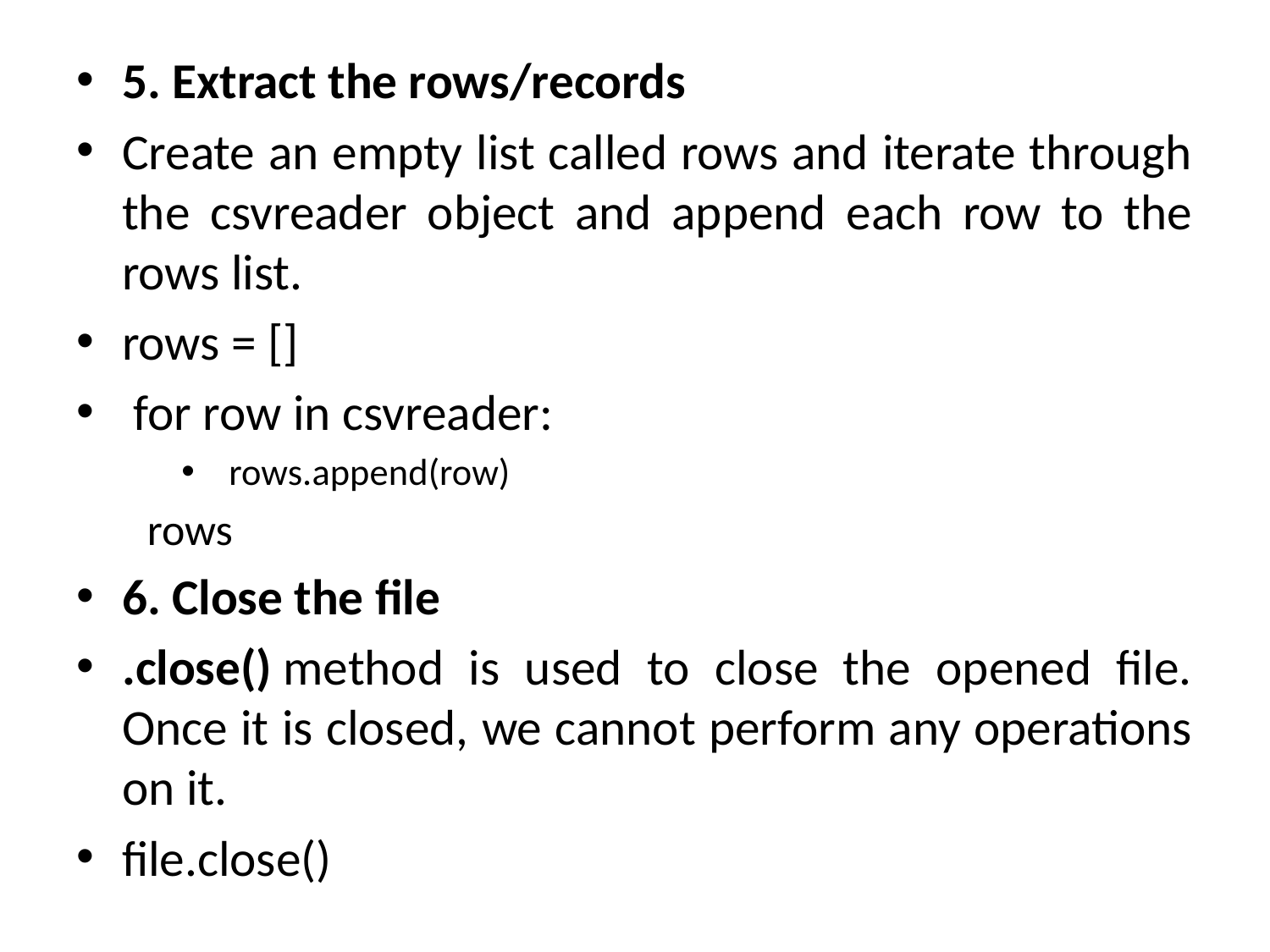

5. Extract the rows/records
Create an empty list called rows and iterate through the csvreader object and append each row to the rows list.
rows = []
 for row in csvreader:
rows.append(row)
 rows
6. Close the file
.close() method is used to close the opened file. Once it is closed, we cannot perform any operations on it.
file.close()